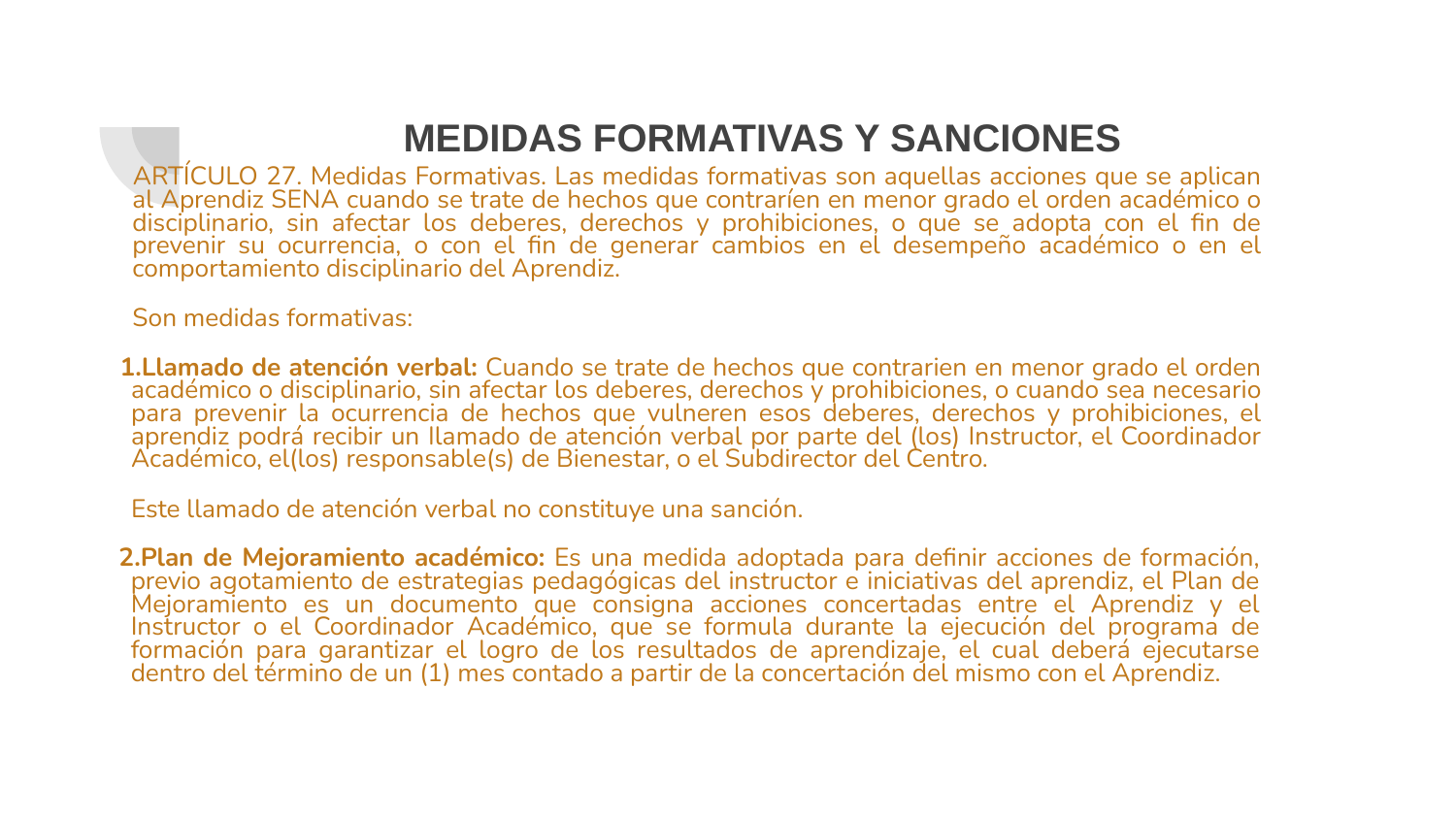

# MEDIDAS FORMATIVAS Y SANCIONES

ARTÍCULO 27. Medidas Formativas. Las medidas formativas son aquellas acciones que se aplican al Aprendiz SENA cuando se trate de hechos que contraríen en menor grado el orden académico o disciplinario, sin afectar los deberes, derechos y prohibiciones, o que se adopta con el fin de prevenir su ocurrencia, o con el fin de generar cambios en el desempeño académico o en el comportamiento disciplinario del Aprendiz.
Son medidas formativas:
Llamado de atención verbal: Cuando se trate de hechos que contrarien en menor grado el orden académico o disciplinario, sin afectar los deberes, derechos y prohibiciones, o cuando sea necesario para prevenir la ocurrencia de hechos que vulneren esos deberes, derechos y prohibiciones, el aprendiz podrá recibir un Ilamado de atención verbal por parte del (los) Instructor, el Coordinador Académico, el(los) responsable(s) de Bienestar, o el Subdirector del Centro.
Este llamado de atención verbal no constituye una sanción.
Plan de Mejoramiento académico: Es una medida adoptada para definir acciones de formación, previo agotamiento de estrategias pedagógicas del instructor e iniciativas del aprendiz, el Plan de Mejoramiento es un documento que consigna acciones concertadas entre el Aprendiz y el Instructor o el Coordinador Académico, que se formula durante la ejecución del programa de formación para garantizar el logro de los resultados de aprendizaje, el cual deberá ejecutarse dentro del término de un (1) mes contado a partir de la concertación del mismo con el Aprendiz.